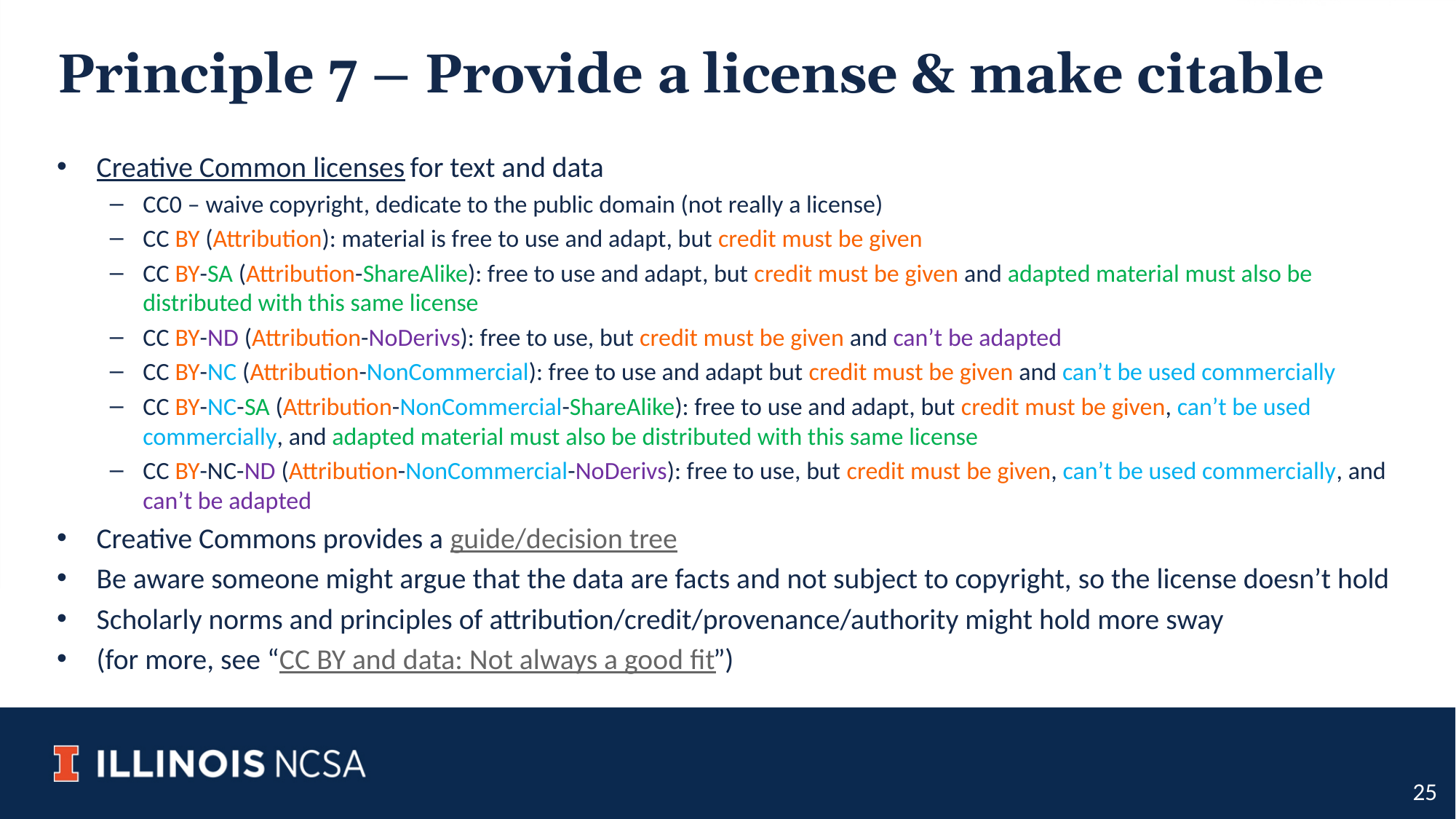

# Principle 7 – Provide a license & make citable
Creative Common licenses for text and data
CC0 – waive copyright, dedicate to the public domain (not really a license)
CC BY (Attribution): material is free to use and adapt, but credit must be given
CC BY-SA (Attribution-ShareAlike): free to use and adapt, but credit must be given and adapted material must also be distributed with this same license
CC BY-ND (Attribution-NoDerivs): free to use, but credit must be given and can’t be adapted
CC BY-NC (Attribution-NonCommercial): free to use and adapt but credit must be given and can’t be used commercially
CC BY-NC-SA (Attribution-NonCommercial-ShareAlike): free to use and adapt, but credit must be given, can’t be used commercially, and adapted material must also be distributed with this same license
CC BY-NC-ND (Attribution-NonCommercial-NoDerivs): free to use, but credit must be given, can’t be used commercially, and can’t be adapted
Creative Commons provides a guide/decision tree
Be aware someone might argue that the data are facts and not subject to copyright, so the license doesn’t hold
Scholarly norms and principles of attribution/credit/provenance/authority might hold more sway
(for more, see “CC BY and data: Not always a good fit”)